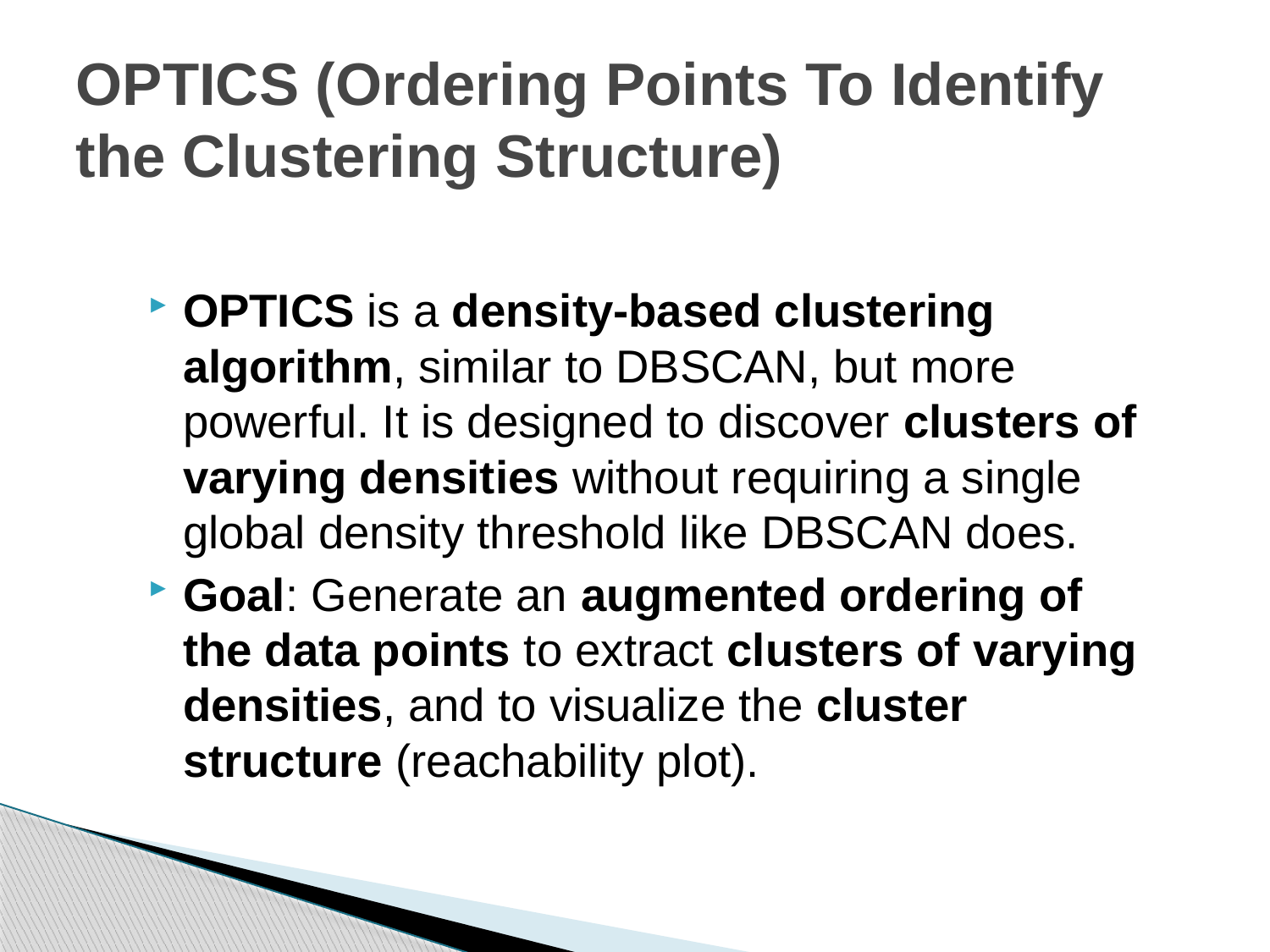

# OPTICS (Ordering Points To Identify the Clustering Structure)
OPTICS is a density-based clustering algorithm, similar to DBSCAN, but more powerful. It is designed to discover clusters of varying densities without requiring a single global density threshold like DBSCAN does.
Goal: Generate an augmented ordering of the data points to extract clusters of varying densities, and to visualize the cluster structure (reachability plot).